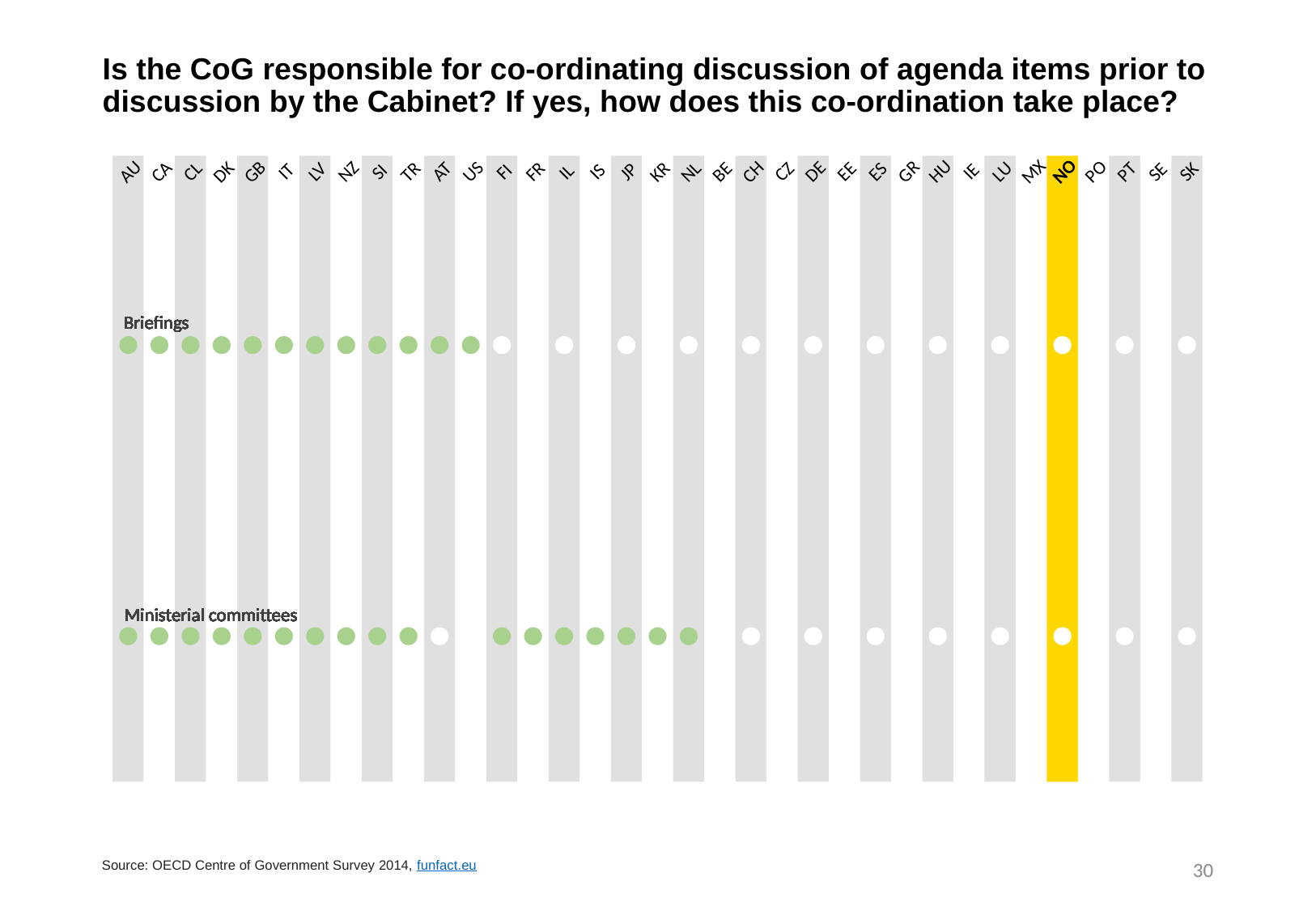

# Is the CoG responsible for co-ordinating discussion of agenda items prior to discussion by the Cabinet? If yes, how does this co-ordination take place?

NO
SI
US
IS
ES
PO
SE
SK
GB
GR
CA
CL
CH
CZ
AU
HU
LU
JP
DK
IT
LV
AT
FI
IL
KR
NL
IE
MX
NZ
TR
FR
PT
BE
DE
EE
Briefings
Briefings
Briefings
Briefings
Briefings
Briefings
Briefings
Briefings
Briefings
Briefings
Briefings
Briefings
Briefings
Briefings
Briefings
Briefings
Briefings
Briefings
Briefings
Briefings
Briefings
Briefings
Briefings
Briefings
Briefings
Briefings
Briefings
Briefings
Briefings
Briefings
Briefings
Briefings
Briefings
Briefings
Briefings

Ministerial committees
Ministerial committees
Ministerial committees
Ministerial committees
Ministerial committees
Ministerial committees
Ministerial committees
Ministerial committees
Ministerial committees
Ministerial committees
Ministerial committees
Ministerial committees
Ministerial committees
Ministerial committees
Ministerial committees
Ministerial committees
Ministerial committees
Ministerial committees
Ministerial committees
Ministerial committees
Ministerial committees
Ministerial committees
Ministerial committees
Ministerial committees
Ministerial committees
Ministerial committees
Ministerial committees
Ministerial committees
Ministerial committees
Ministerial committees
Ministerial committees
Ministerial committees
Ministerial committees
Ministerial committees
Ministerial committees

30